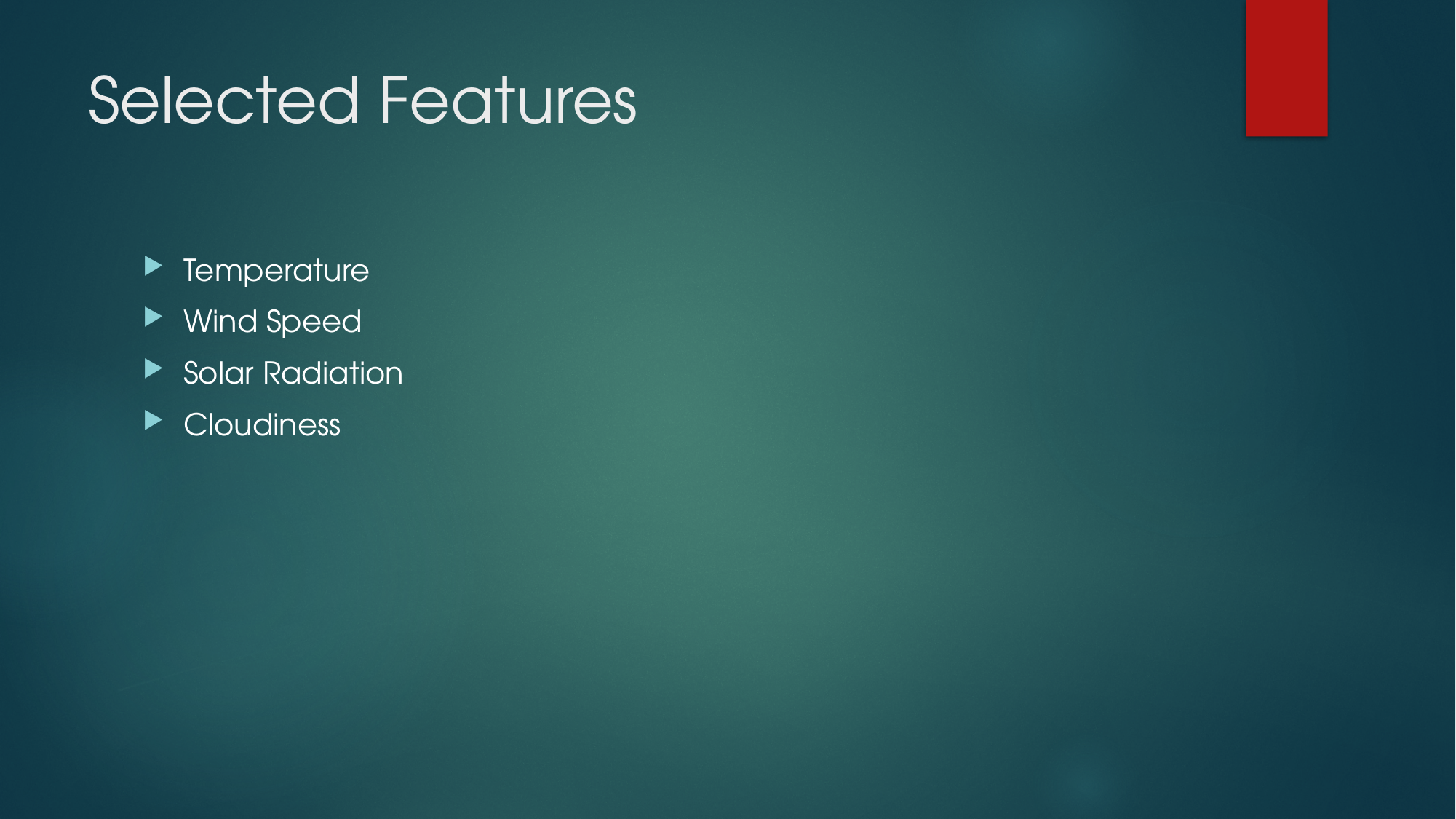

# Selected Features
Temperature
Wind Speed
Solar Radiation
Cloudiness